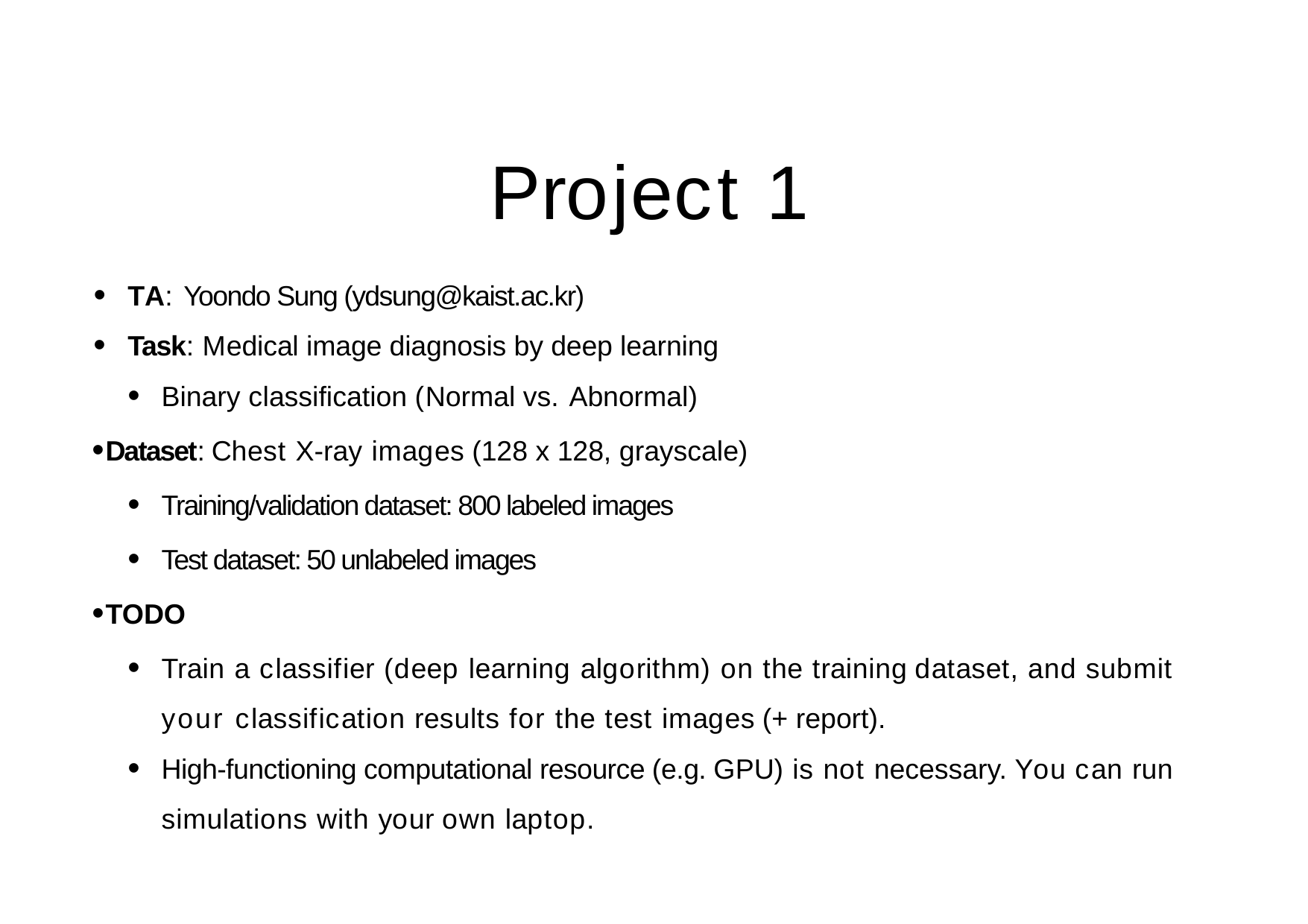

# Project 1
TA: Yoondo Sung (ydsung@kaist.ac.kr)
Task: Medical image diagnosis by deep learning
Binary classification (Normal vs. Abnormal)
Dataset: Chest X-ray images (128 x 128, grayscale)
Training/validation dataset: 800 labeled images
Test dataset: 50 unlabeled images
TODO
Train a classifier (deep learning algorithm) on the training dataset, and submit your classification results for the test images (+ report).
High-functioning computational resource (e.g. GPU) is not necessary. You can run simulations with your own laptop.